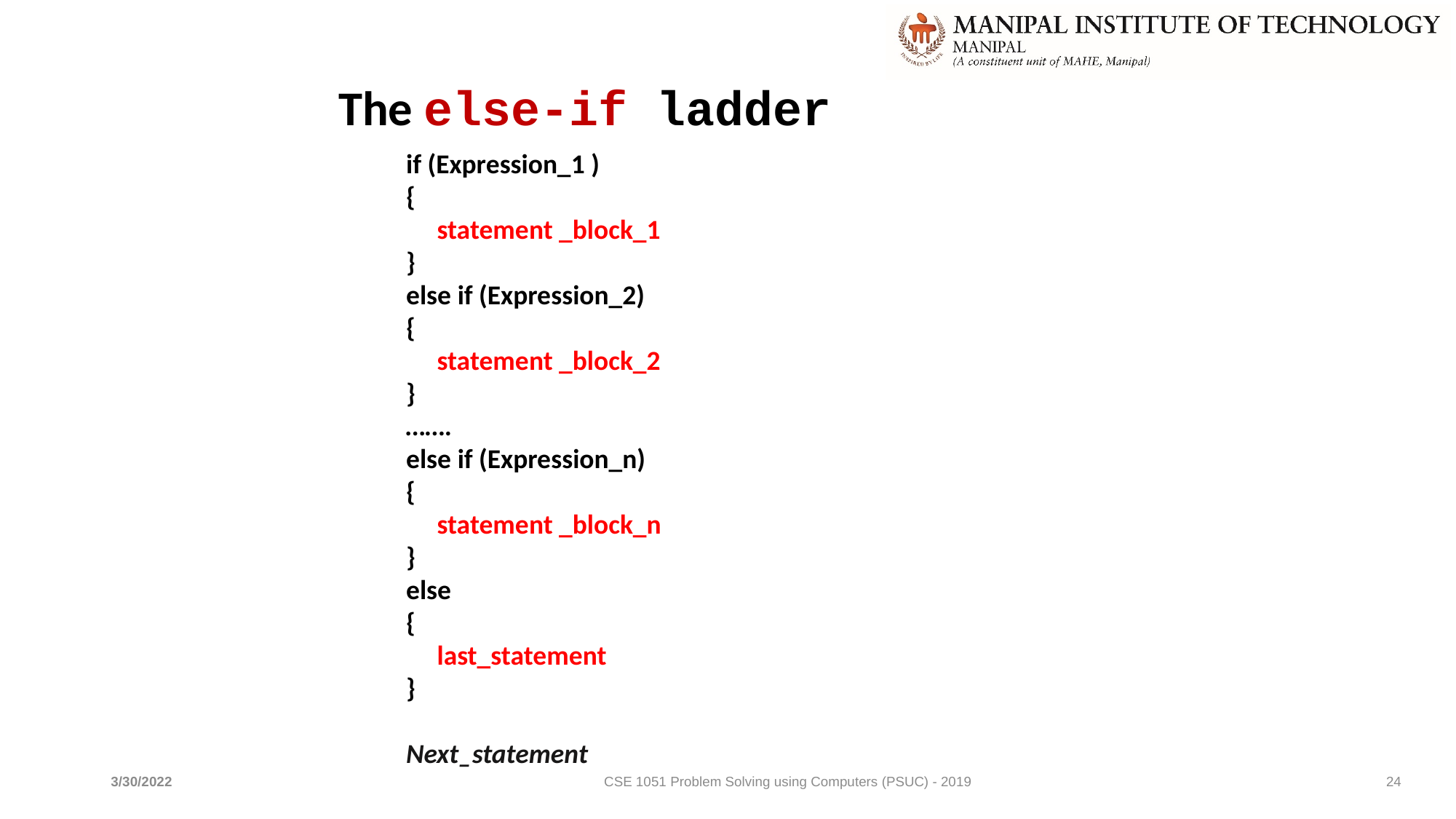

# The else-if ladder
	if (Expression_1 )
	{
	     statement _block_1
	}
	else if (Expression_2)
	{
	     statement _block_2
	}
	…….
	else if (Expression_n)
	{
	     statement _block_n
	}
	else
	{
	     last_statement
	}

	Next_statement

3/30/2022
CSE 1051 Problem Solving using Computers (PSUC) - 2019
24